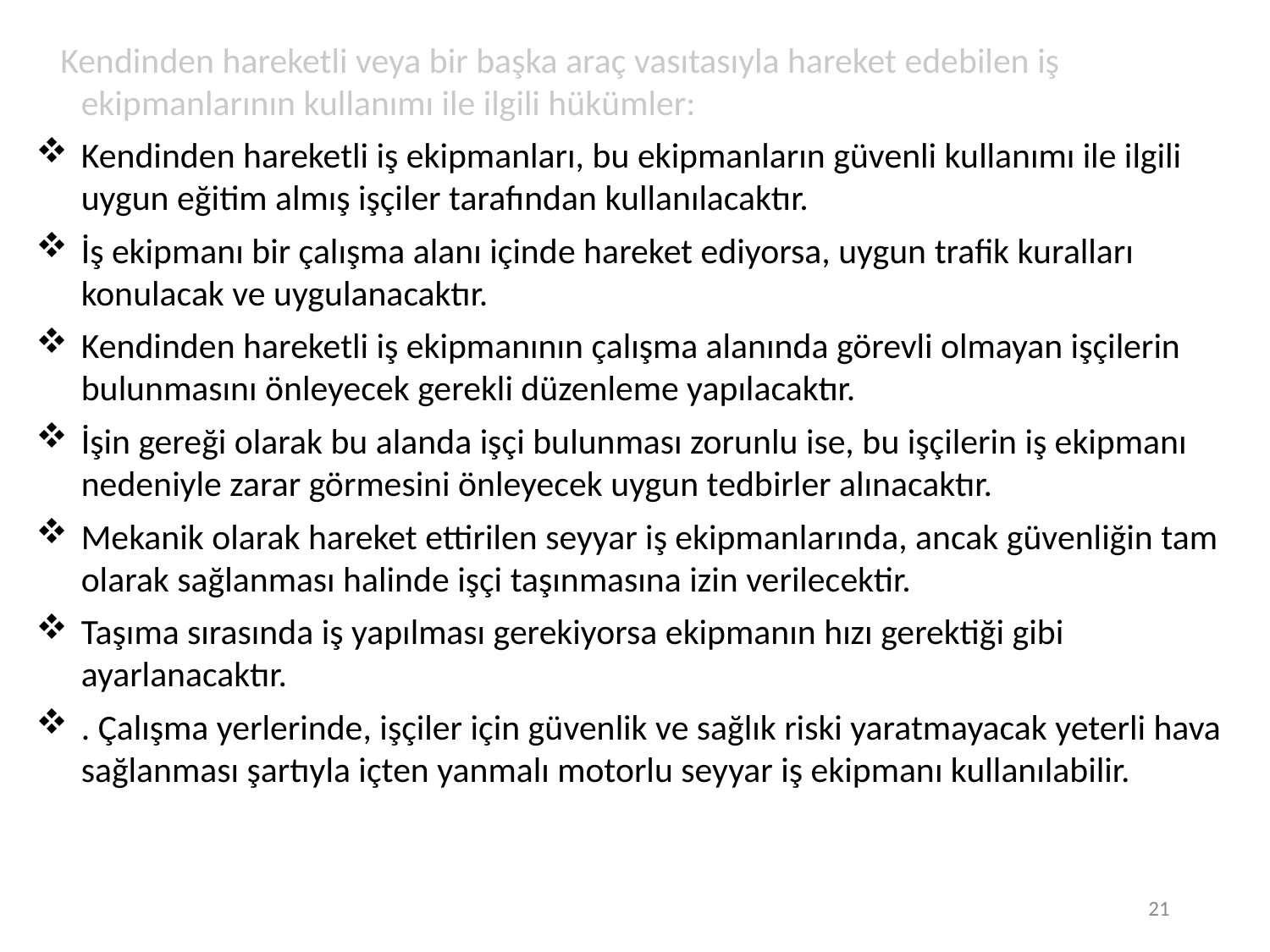

Kendinden hareketli veya bir başka araç vasıtasıyla hareket edebilen iş ekipmanlarının kullanımı ile ilgili hükümler:
Kendinden hareketli iş ekipmanları, bu ekipmanların güvenli kullanımı ile ilgili uygun eğitim almış işçiler tarafından kullanılacaktır.
İş ekipmanı bir çalışma alanı içinde hareket ediyorsa, uygun trafik kuralları konulacak ve uygulanacaktır.
Kendinden hareketli iş ekipmanının çalışma alanında görevli olmayan işçilerin bulunmasını önleyecek gerekli düzenleme yapılacaktır.
İşin gereği olarak bu alanda işçi bulunması zorunlu ise, bu işçilerin iş ekipmanı nedeniyle zarar görmesini önleyecek uygun tedbirler alınacaktır.
Mekanik olarak hareket ettirilen seyyar iş ekipmanlarında, ancak güvenliğin tam olarak sağlanması halinde işçi taşınmasına izin verilecektir.
Taşıma sırasında iş yapılması gerekiyorsa ekipmanın hızı gerektiği gibi ayarlanacaktır.
. Çalışma yerlerinde, işçiler için güvenlik ve sağlık riski yaratmayacak yeterli hava sağlanması şartıyla içten yanmalı motorlu seyyar iş ekipmanı kullanılabilir.

21